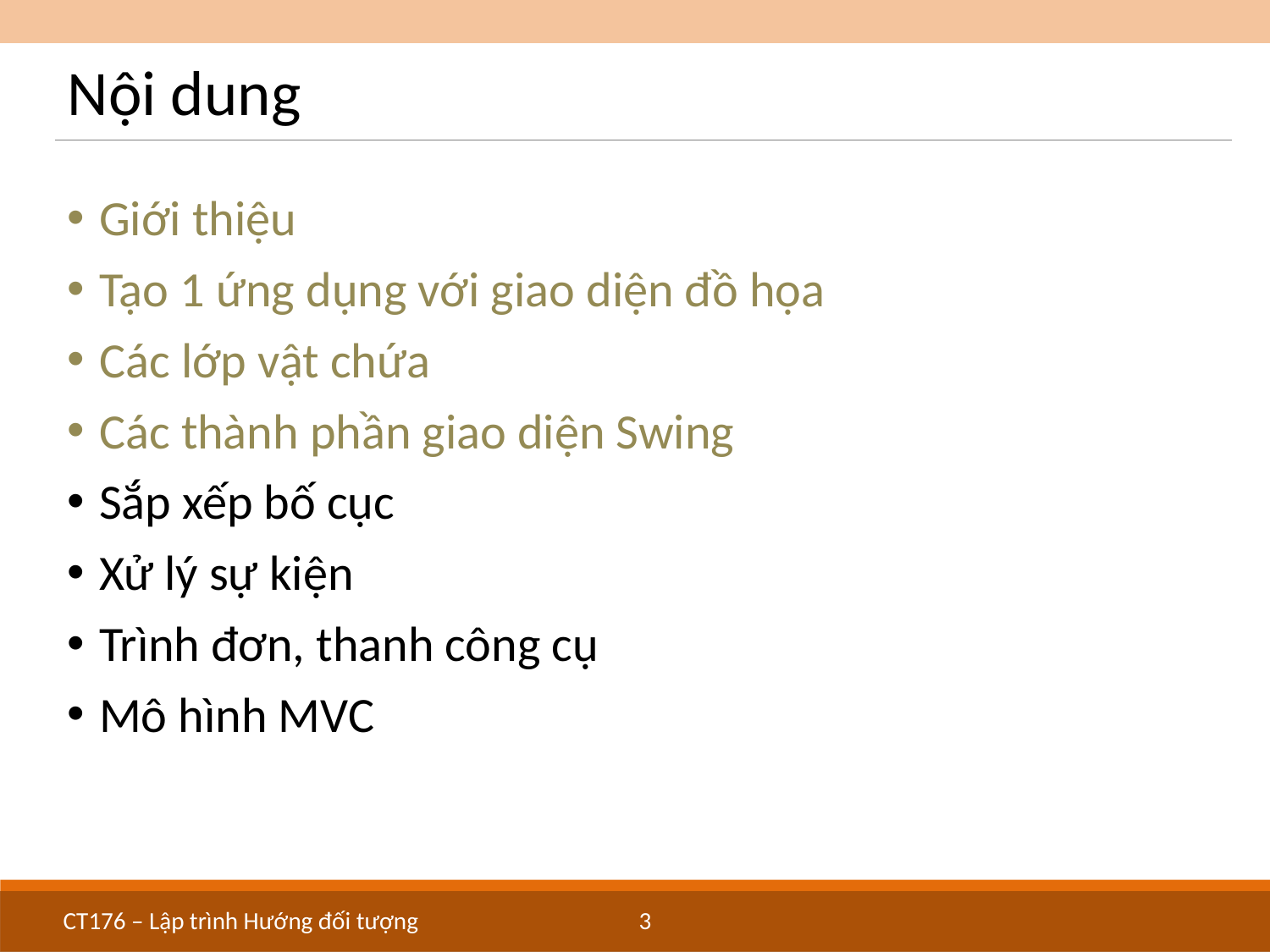

# Nội dung
Giới thiệu
Tạo 1 ứng dụng với giao diện đồ họa
Các lớp vật chứa
Các thành phần giao diện Swing
Sắp xếp bố cục
Xử lý sự kiện
Trình đơn, thanh công cụ
Mô hình MVC